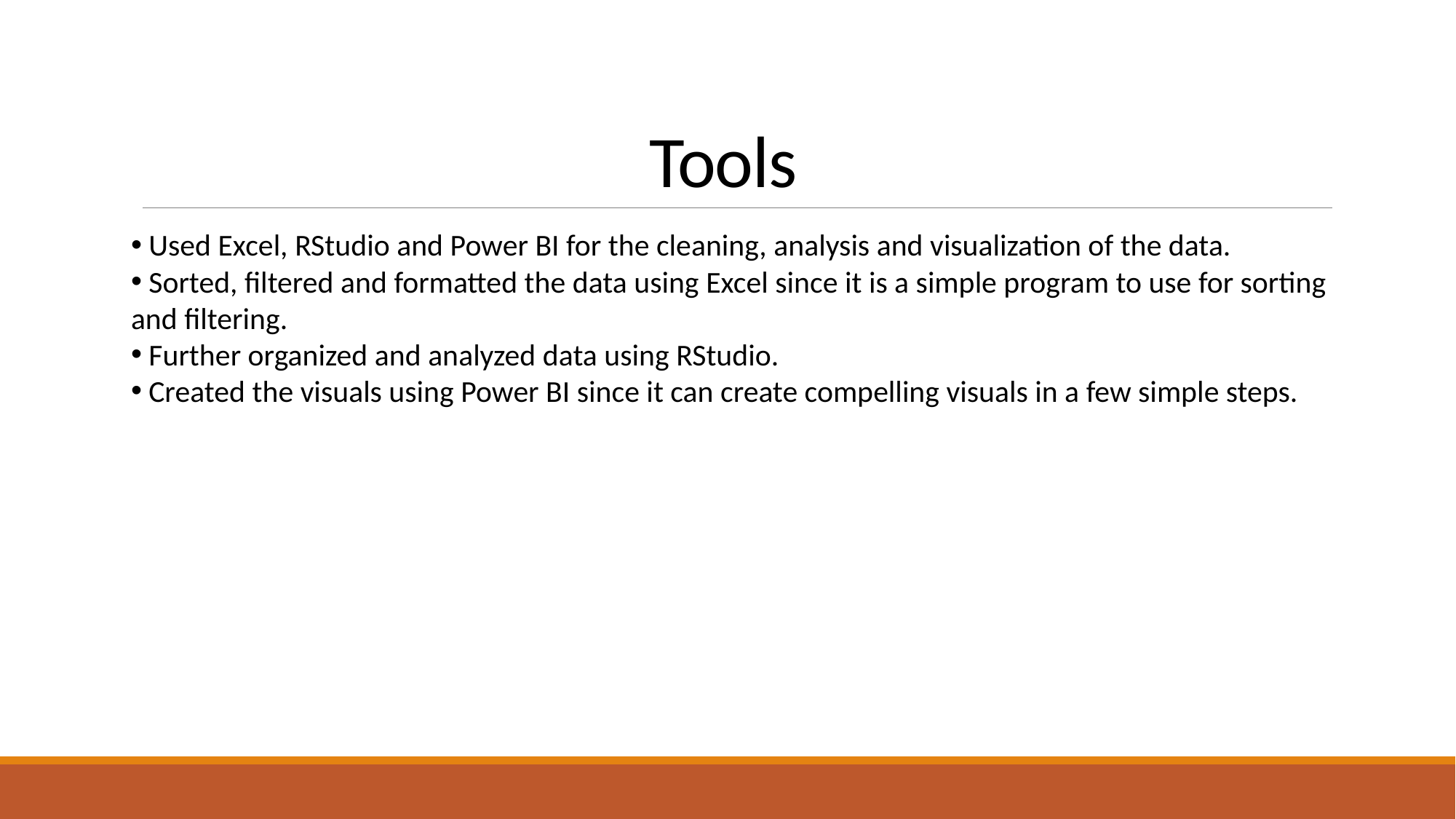

# Tools
 Used Excel, RStudio and Power BI for the cleaning, analysis and visualization of the data.
 Sorted, filtered and formatted the data using Excel since it is a simple program to use for sorting and filtering.
 Further organized and analyzed data using RStudio.
 Created the visuals using Power BI since it can create compelling visuals in a few simple steps.